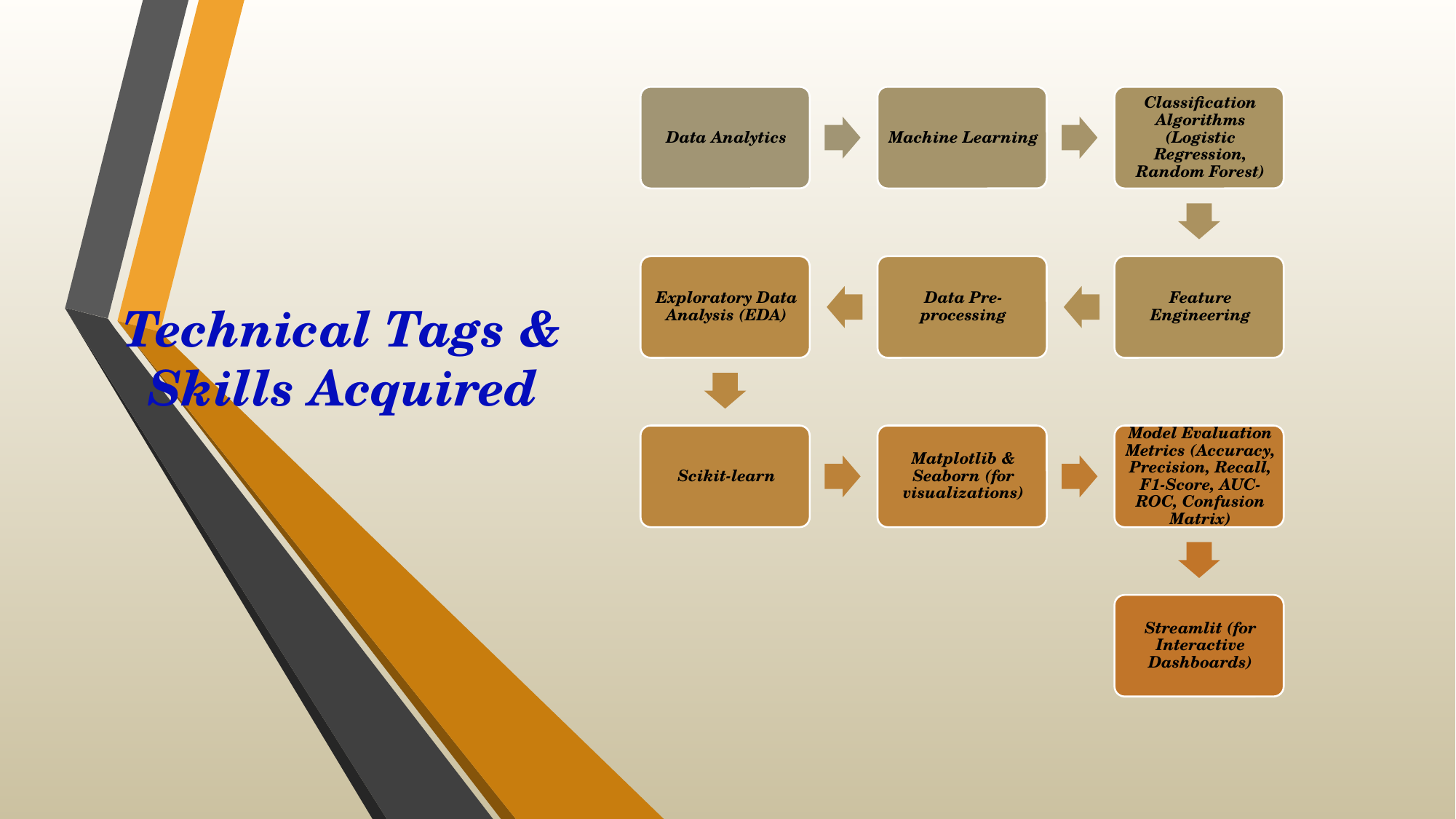

Data Analytics

Machine Learning

Classification Algorithms (Logistic Regression, Random Forest)

Feature Engineering

Data Pre-processing

Exploratory Data Analysis (EDA)

Scikit-learn

Matplotlib & Seaborn (for visualizations)

Model Evaluation Metrics (Accuracy, Precision, Recall, F1-Score, AUC-ROC, Confusion Matrix)

Streamlit (for Interactive Dashboards)
Technical Tags & Skills Acquired